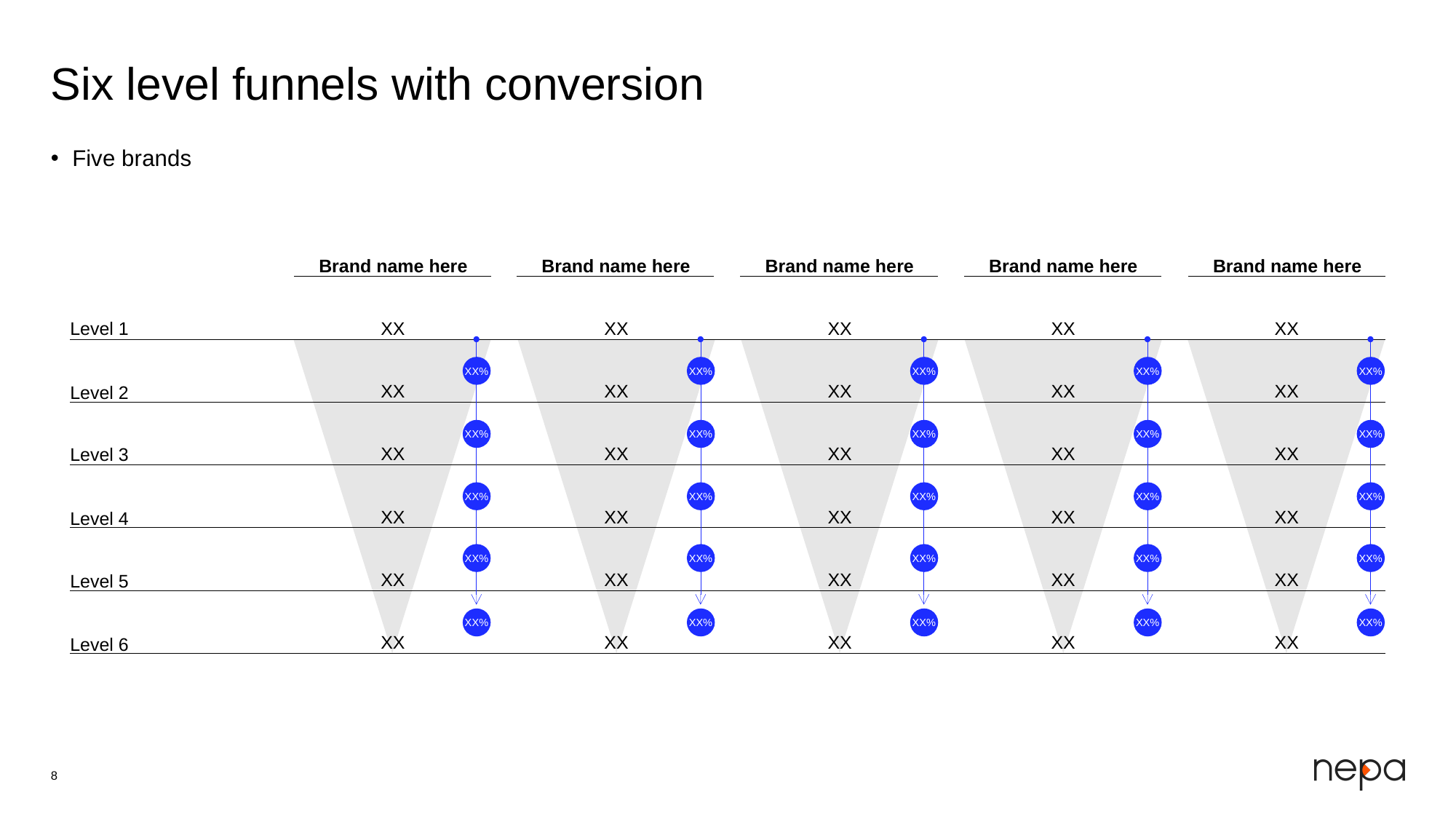

# Six level funnels with conversion
Five brands
Brand name here
Brand name here
Brand name here
Brand name here
Brand name here
| XX | XX | XX | XX | XX |
| --- | --- | --- | --- | --- |
| XX | XX | XX | XX | XX |
| XX | XX | XX | XX | XX |
| XX | XX | XX | XX | XX |
| XX | XX | XX | XX | XX |
| XX | XX | XX | XX | XX |
Level 1
XX%
XX%
XX%
XX%
XX%
XX%
XX%
XX%
XX%
XX%
XX%
XX%
XX%
XX%
XX%
XX%
XX%
XX%
XX%
XX%
XX%
XX%
XX%
XX%
XX%

Level 2
Level 3
Level 4
Level 5
Level 6
8